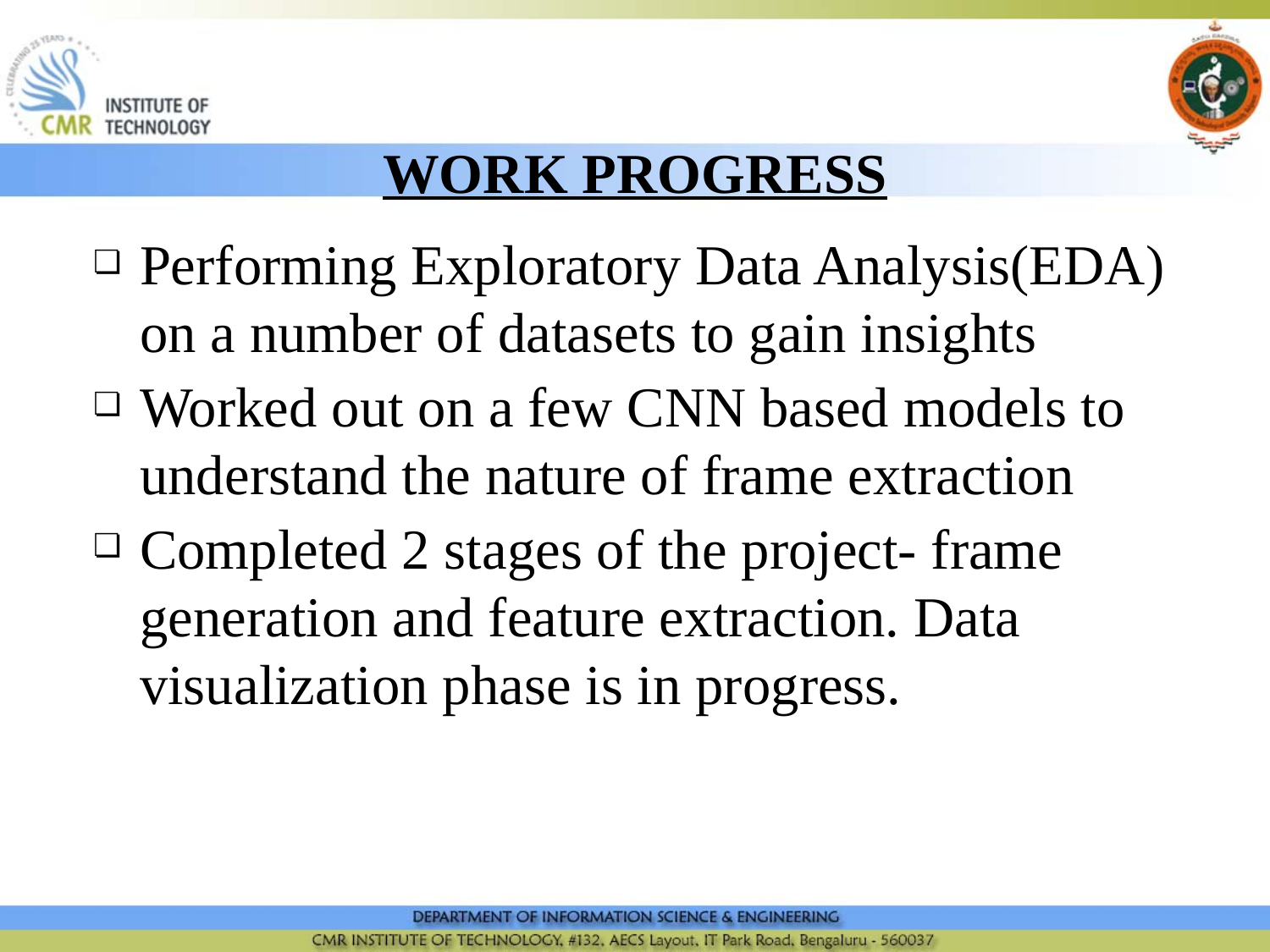

# WORK PROGRESS
Performing Exploratory Data Analysis(EDA) on a number of datasets to gain insights
Worked out on a few CNN based models to understand the nature of frame extraction
Completed 2 stages of the project- frame generation and feature extraction. Data visualization phase is in progress.